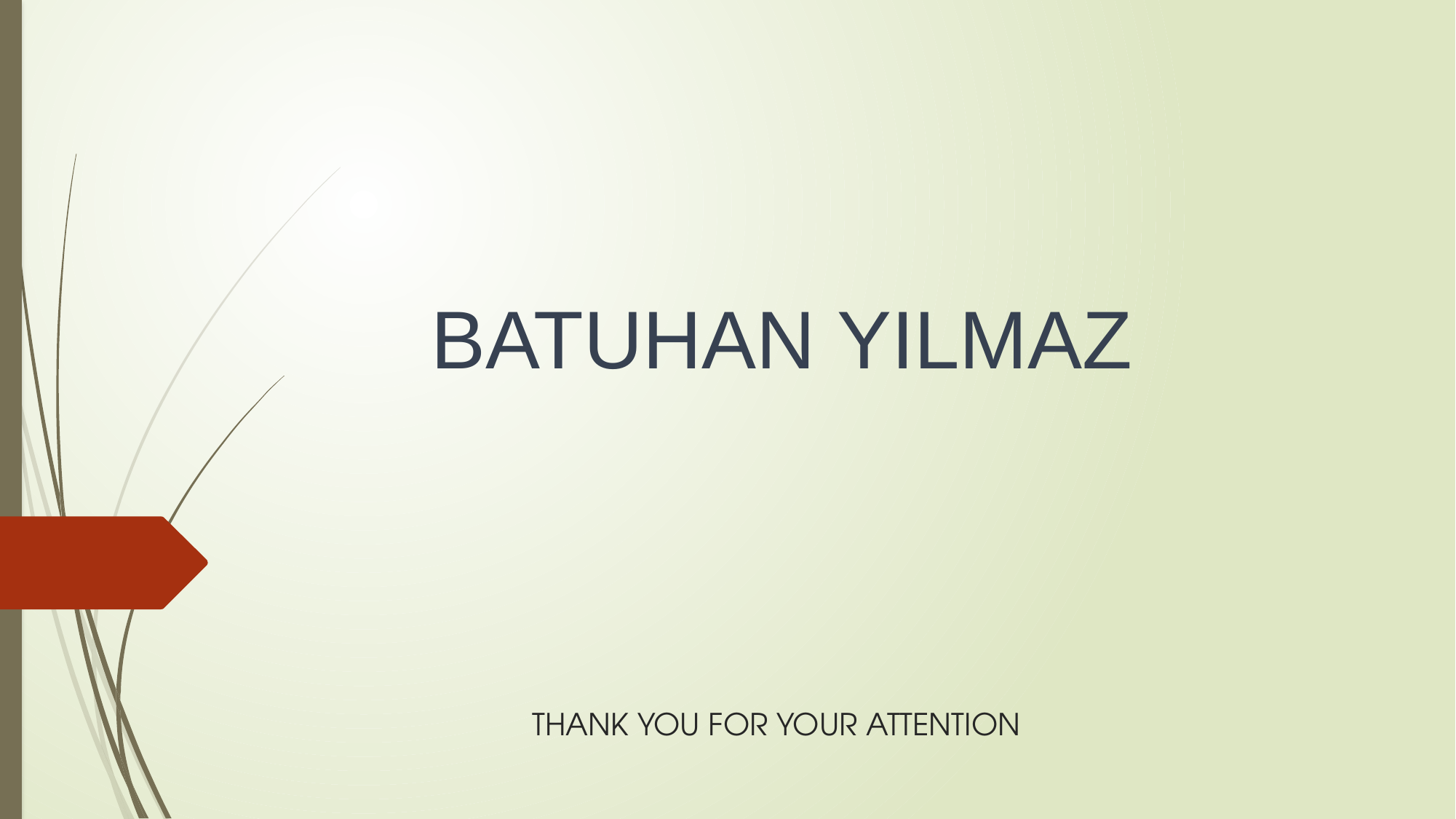

# BATUHAN YILMAZ
THANK YOU FOR YOUR ATTENTION